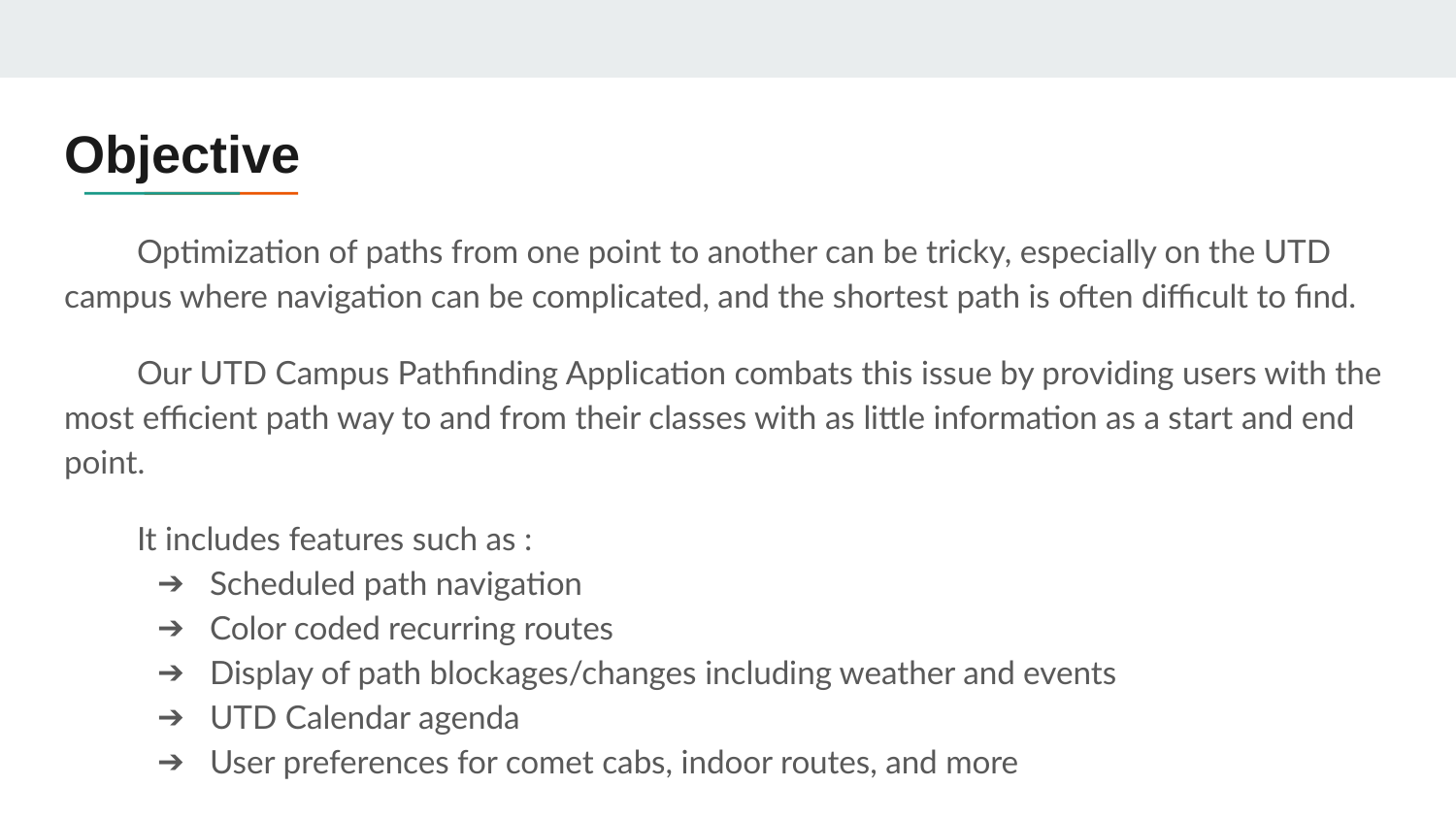

# Objective
Optimization of paths from one point to another can be tricky, especially on the UTD campus where navigation can be complicated, and the shortest path is often difficult to find.
Our UTD Campus Pathfinding Application combats this issue by providing users with the most efficient path way to and from their classes with as little information as a start and end point.
It includes features such as :
Scheduled path navigation
Color coded recurring routes
Display of path blockages/changes including weather and events
UTD Calendar agenda
User preferences for comet cabs, indoor routes, and more